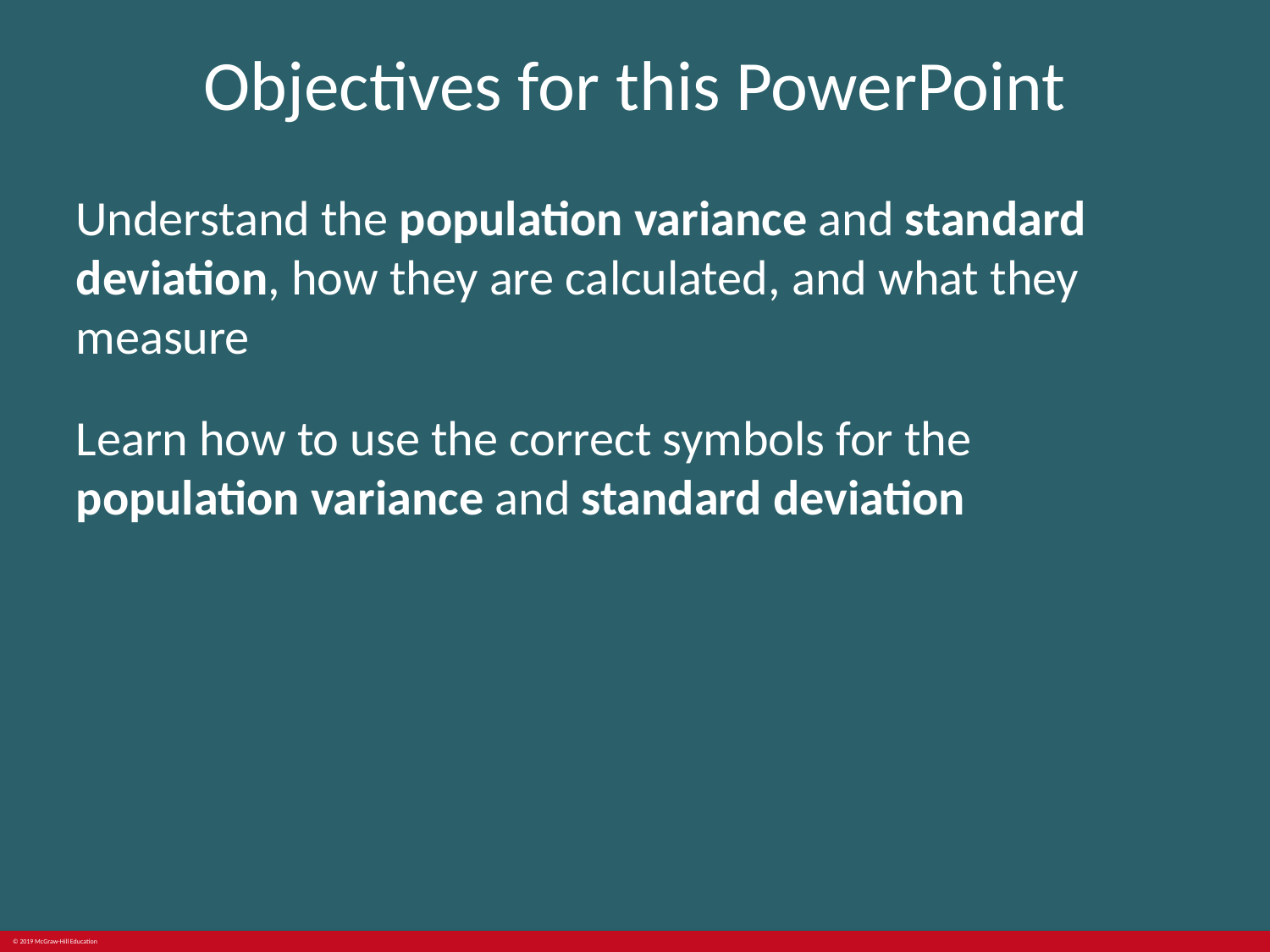

# Objectives for this PowerPoint
Understand the population variance and standard deviation, how they are calculated, and what they measure
Learn how to use the correct symbols for the population variance and standard deviation